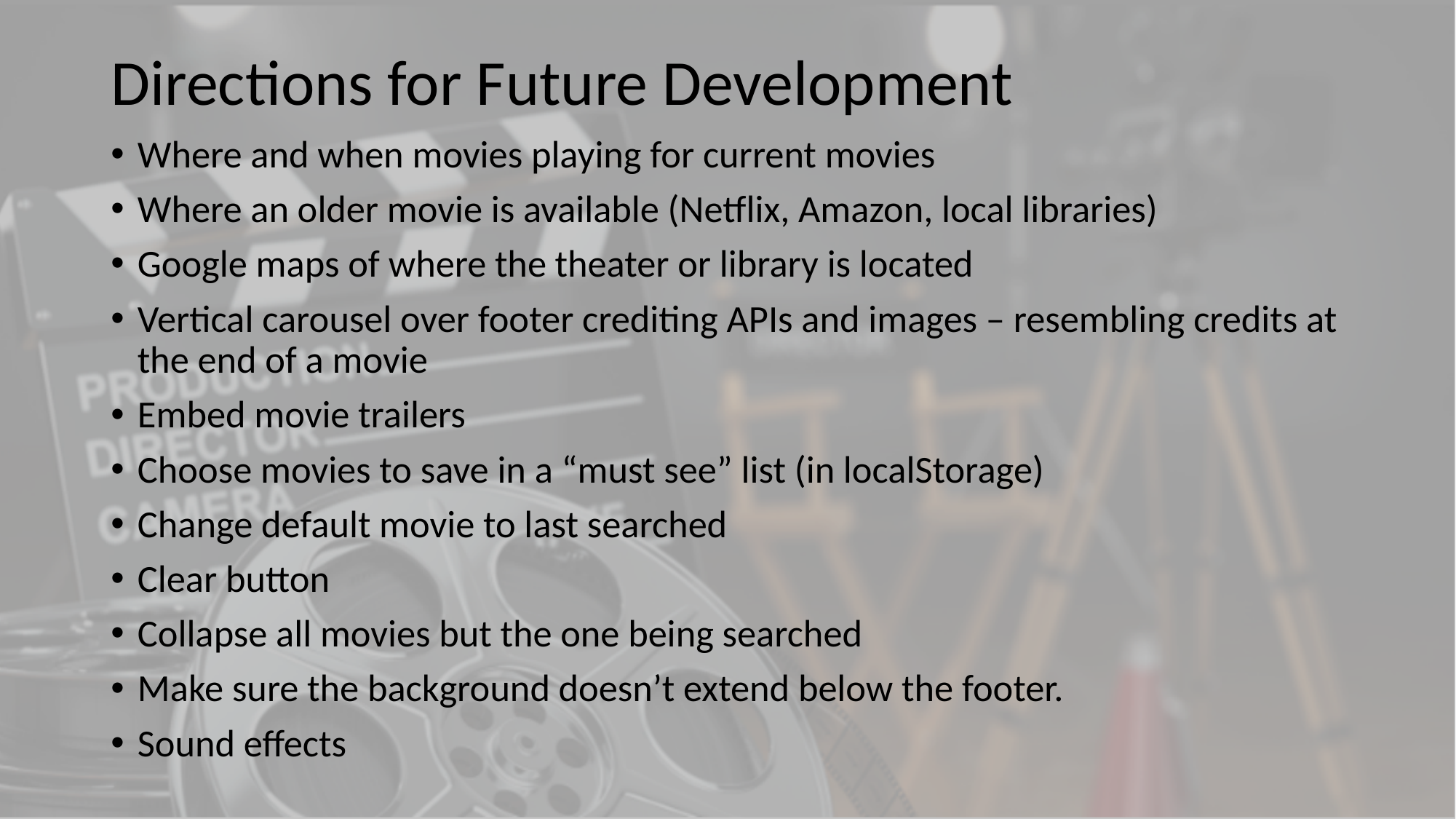

# Directions for Future Development
Where and when movies playing for current movies
Where an older movie is available (Netflix, Amazon, local libraries)
Google maps of where the theater or library is located
Vertical carousel over footer crediting APIs and images – resembling credits at the end of a movie
Embed movie trailers
Choose movies to save in a “must see” list (in localStorage)
Change default movie to last searched
Clear button
Collapse all movies but the one being searched
Make sure the background doesn’t extend below the footer.
Sound effects